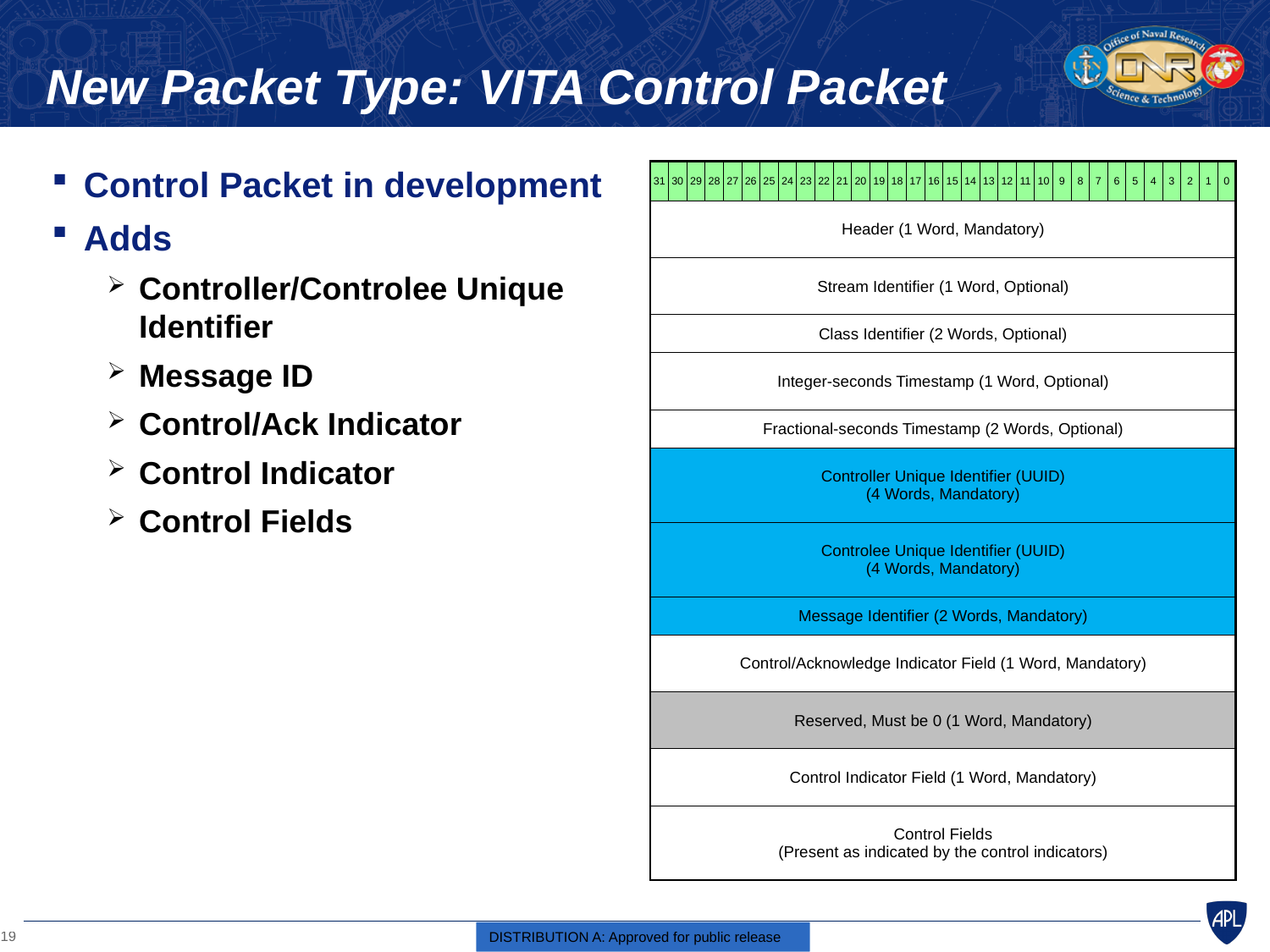

# New Packet Type: VITA Control Packet
Control Packet in development
Adds
Controller/Controlee Unique Identifier
Message ID
Control/Ack Indicator
Control Indicator
Control Fields

| 31 | 30 | 29 | 28 | 27 | 26 | 25 | 24 | 23 | 22 | 21 | 20 | 19 | 18 | 17 | 16 | 15 | 14 | 13 | 12 | 11 | 10 | 9 | 8 | 7 | 6 | 5 | 4 | 3 | 2 | 1 | 0 |
| --- | --- | --- | --- | --- | --- | --- | --- | --- | --- | --- | --- | --- | --- | --- | --- | --- | --- | --- | --- | --- | --- | --- | --- | --- | --- | --- | --- | --- | --- | --- | --- |
| Header (1 Word, Mandatory) |  |  |  |  |  |  |  |  |  |  |  |  |  |  |  |  |  |  |  |  |  |  |  |  |  |  |  |  |  |  |  |
| Stream Identifier (1 Word, Optional) |  |  |  |  |  |  |  |  |  |  |  |  |  |  |  |  |  |  |  |  |  |  |  |  |  |  |  |  |  |  |  |
| Class Identifier (2 Words, Optional) |  |  |  |  |  |  |  |  |  |  |  |  |  |  |  |  |  |  |  |  |  |  |  |  |  |  |  |  |  |  |  |
| Integer-seconds Timestamp (1 Word, Optional) |  |  |  |  |  |  |  |  |  |  |  |  |  |  |  |  |  |  |  |  |  |  |  |  |  |  |  |  |  |  |  |
| Fractional-seconds Timestamp (2 Words, Optional) |  |  |  |  |  |  |  |  |  |  |  |  |  |  |  |  |  |  |  |  |  |  |  |  |  |  |  |  |  |  |  |
| Controller Unique Identifier (UUID) (4 Words, Mandatory) |  |  |  |  |  |  |  |  |  |  |  |  |  |  |  |  |  |  |  |  |  |  |  |  |  |  |  |  |  |  |  |
| Controlee Unique Identifier (UUID) (4 Words, Mandatory) |  |  |  |  |  |  |  |  |  |  |  |  |  |  |  |  |  |  |  |  |  |  |  |  |  |  |  |  |  |  |  |
| Message Identifier (2 Words, Mandatory) |  |  |  |  |  |  |  |  |  |  |  |  |  |  |  |  |  |  |  |  |  |  |  |  |  |  |  |  |  |  |  |
| Control/Acknowledge Indicator Field (1 Word, Mandatory) |  |  |  |  |  |  |  |  |  |  |  |  |  |  |  |  |  |  |  |  |  |  |  |  |  |  |  |  |  |  |  |
| Reserved, Must be 0 (1 Word, Mandatory) |  |  |  |  |  |  |  |  |  |  |  |  |  |  |  |  |  |  |  |  |  |  |  |  |  |  |  |  |  |  |  |
| Control Indicator Field (1 Word, Mandatory) |  |  |  |  |  |  |  |  |  |  |  |  |  |  |  |  |  |  |  |  |  |  |  |  |  |  |  |  |  |  |  |
| Control Fields (Present as indicated by the control indicators) |  |  |  |  |  |  |  |  |  |  |  |  |  |  |  |  |  |  |  |  |  |  |  |  |  |  |  |  |  |  |  |